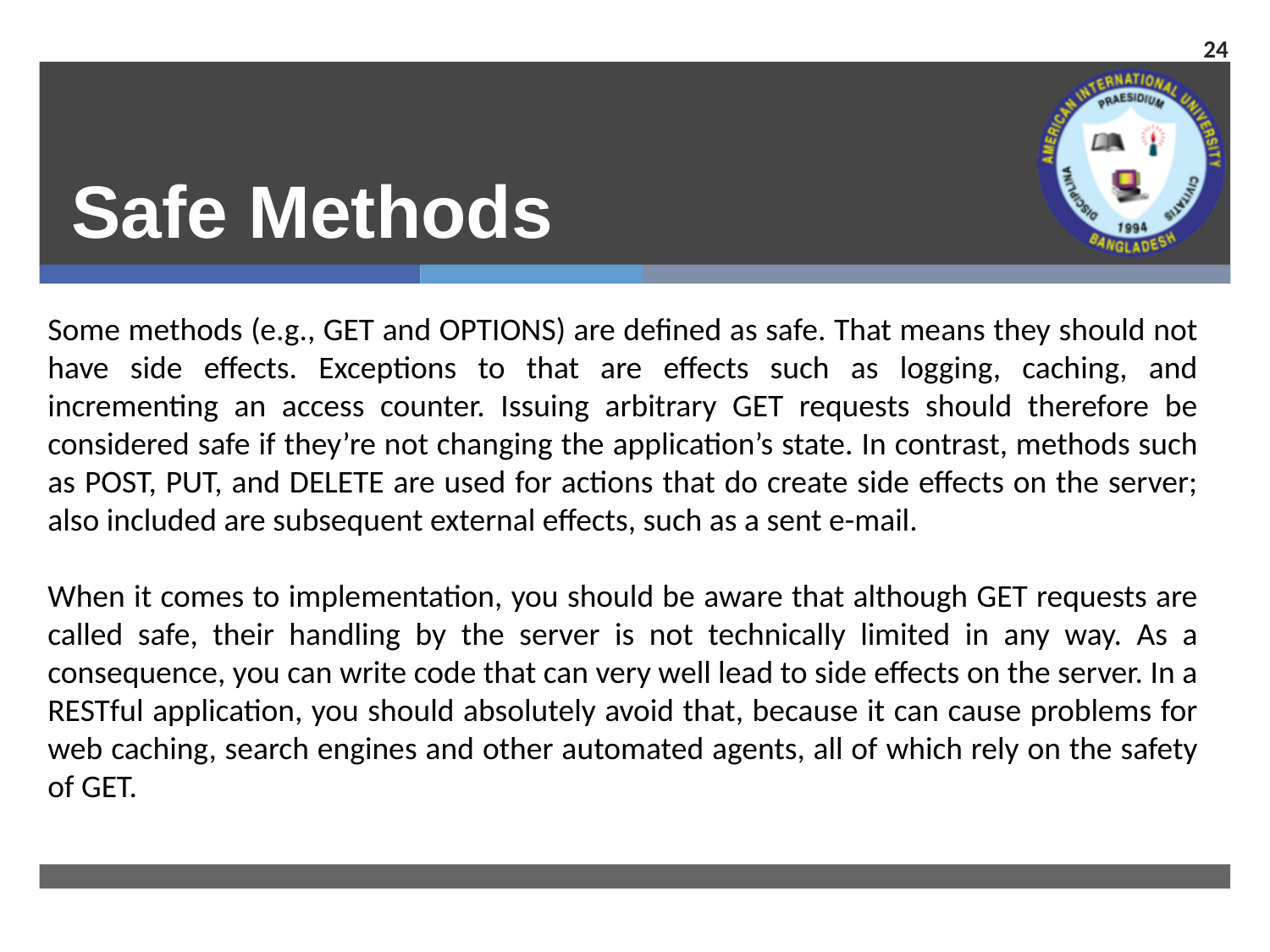

24
# Safe Methods
Some methods (e.g., GET and OPTIONS) are defined as safe. That means they should not have side effects. Exceptions to that are effects such as logging, caching, and incrementing an access counter. Issuing arbitrary GET requests should therefore be considered safe if they’re not changing the application’s state. In contrast, methods such as POST, PUT, and DELETE are used for actions that do create side effects on the server; also included are subsequent external effects, such as a sent e-mail.

When it comes to implementation, you should be aware that although GET requests are called safe, their handling by the server is not technically limited in any way. As a consequence, you can write code that can very well lead to side effects on the server. In a RESTful application, you should absolutely avoid that, because it can cause problems for web caching, search engines and other automated agents, all of which rely on the safety of GET.